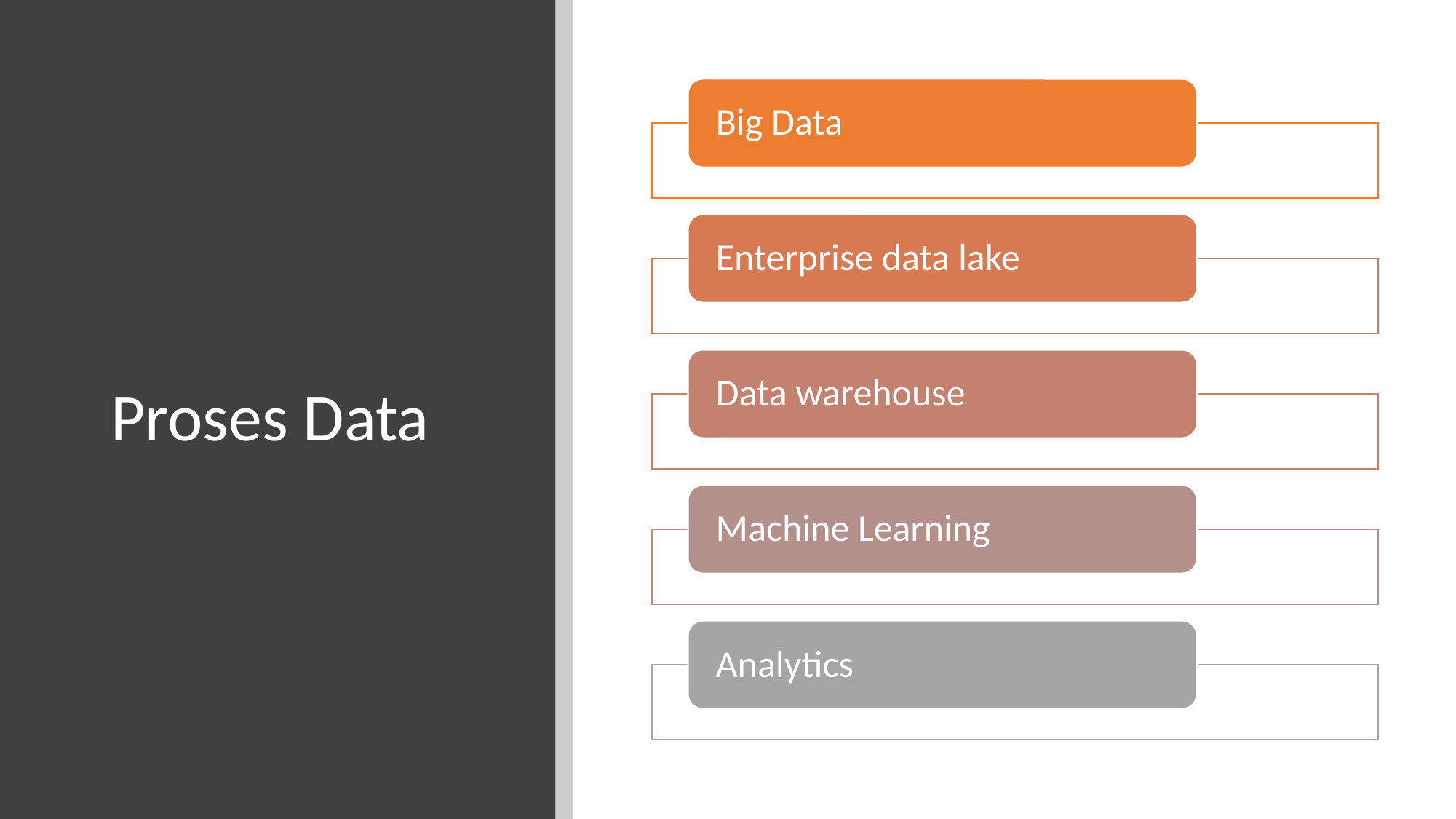

Big Data
Enterprise data lake
Data warehouse
Machine Learning
Analytics
# Proses Data